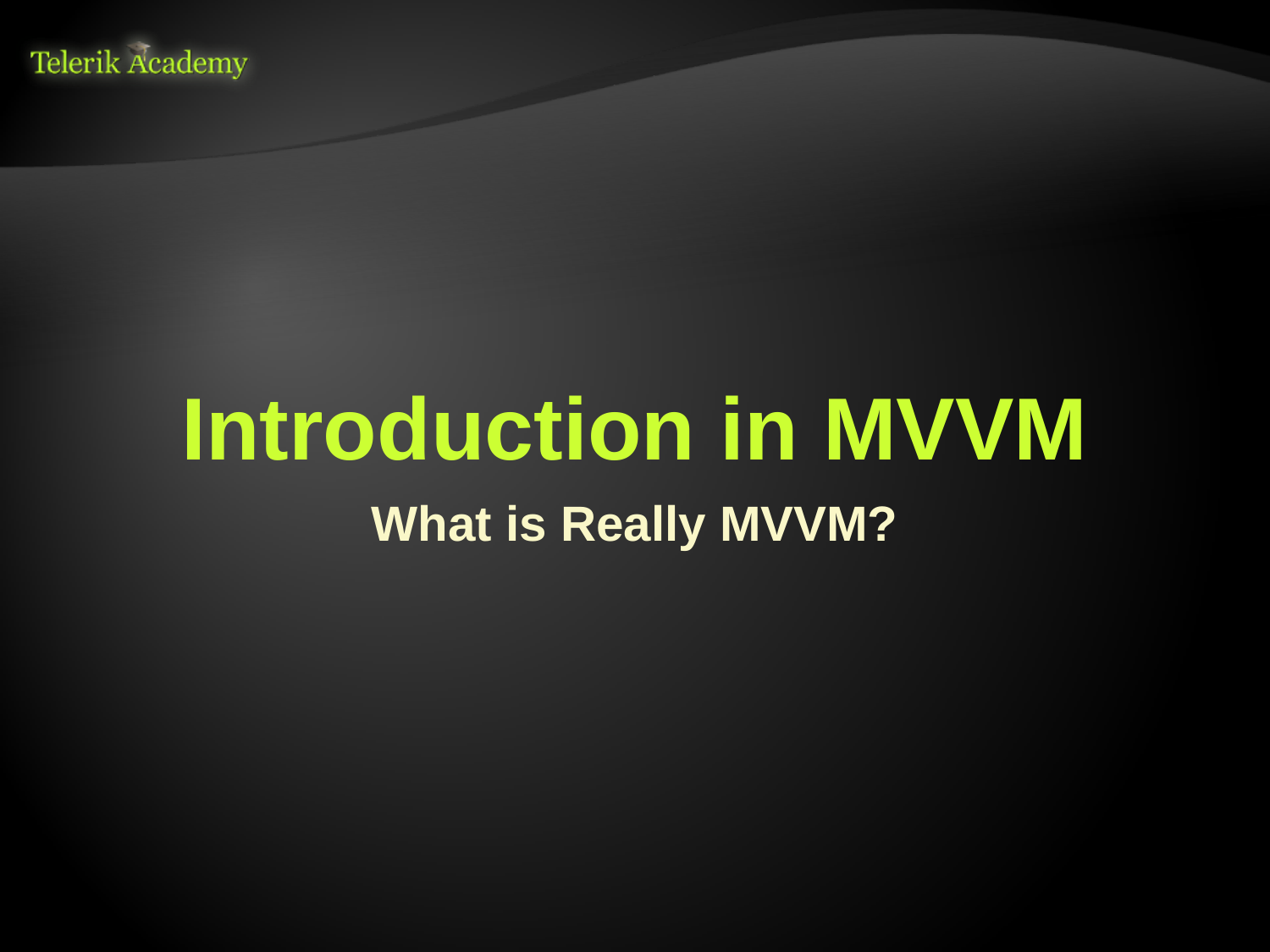

# Introduction in MVVM
What is Really MVVM?